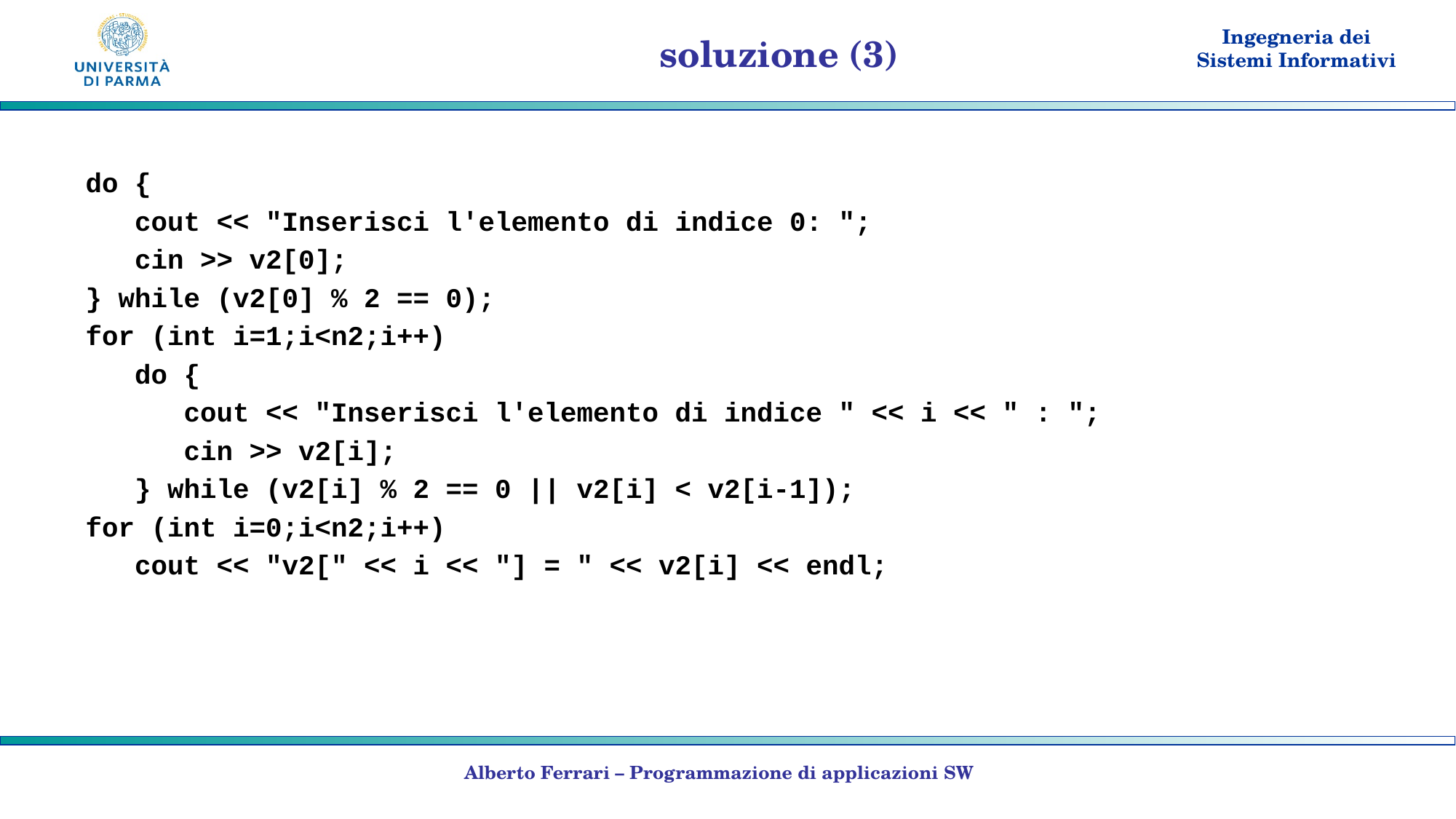

# soluzione (3)
do {
   cout << "Inserisci l'elemento di indice 0: ";
   cin >> v2[0];
} while (v2[0] % 2 == 0);
for (int i=1;i<n2;i++)
   do {
      cout << "Inserisci l'elemento di indice " << i << " : ";
      cin >> v2[i];
   } while (v2[i] % 2 == 0 || v2[i] < v2[i-1]);
for (int i=0;i<n2;i++)
   cout << "v2[" << i << "] = " << v2[i] << endl;
Alberto Ferrari – Programmazione di applicazioni SW